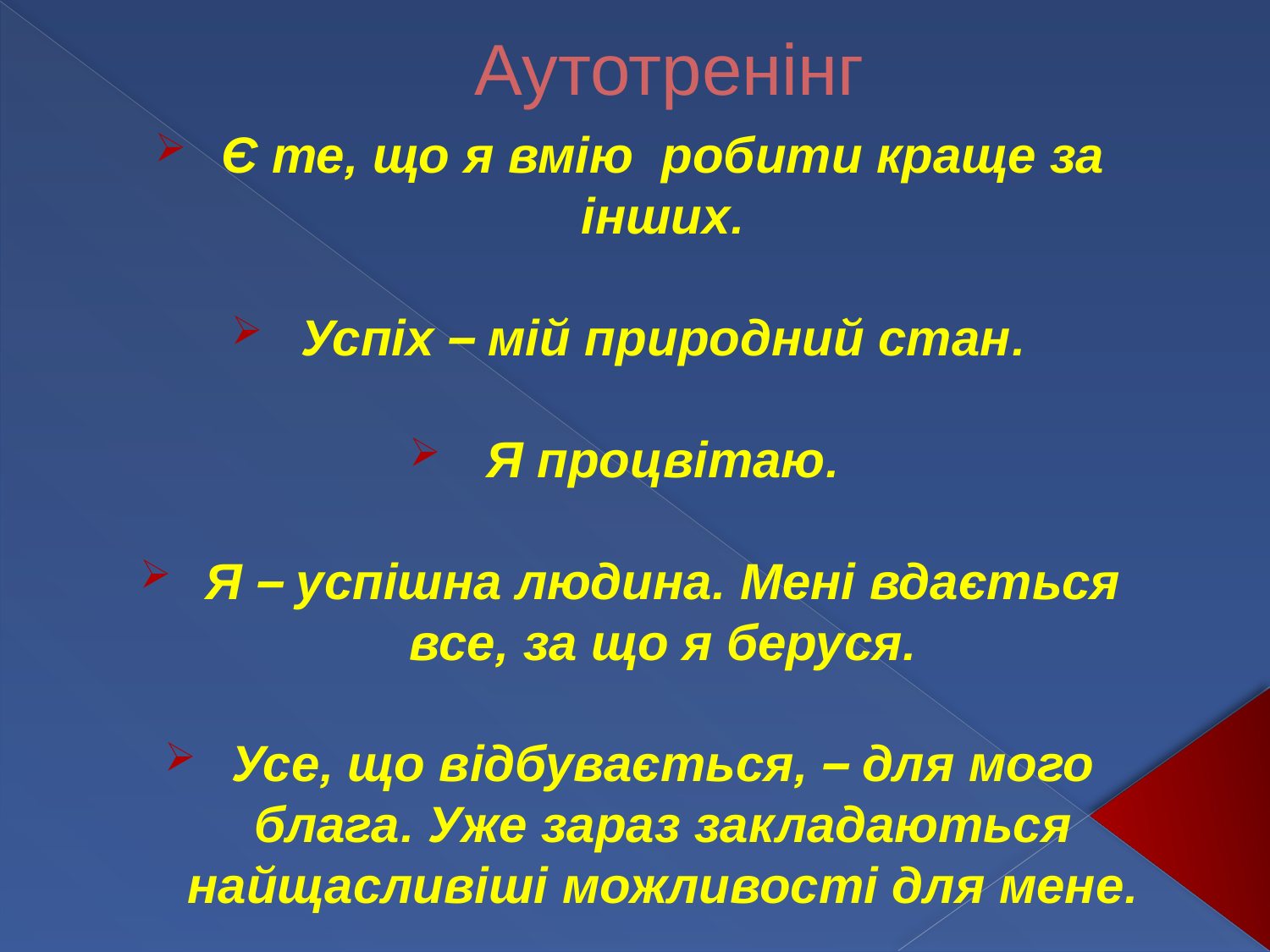

# Аутотренінг
Є те, що я вмію  робити краще за інших.

Успіх – мій природний стан.

Я процвітаю.

Я – успішна людина. Мені вдається все, за що я беруся.

Усе, що відбувається, – для мого блага. Уже зараз закладаються найщасливіші можливості для мене.